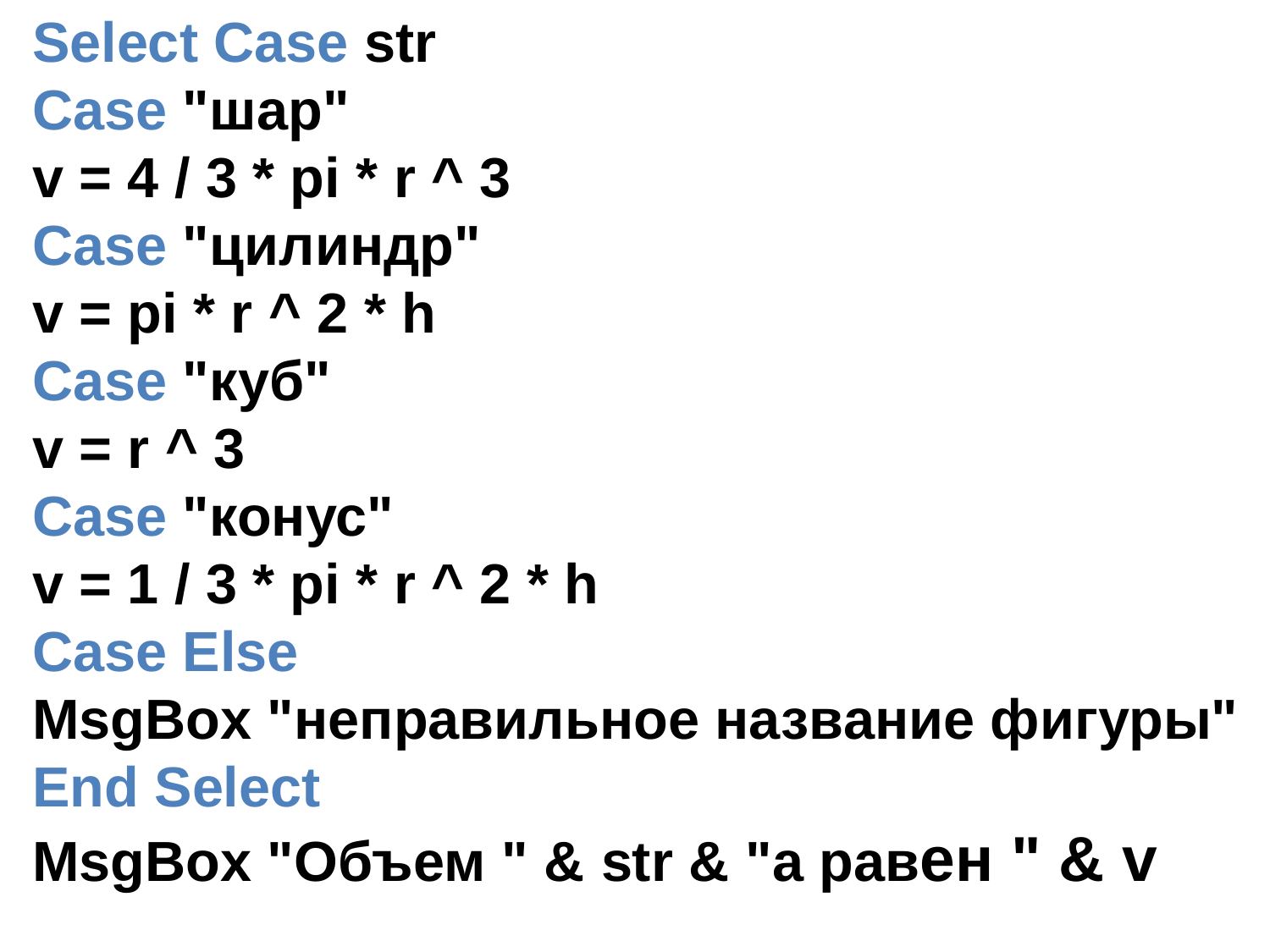

Select Case str
Case "шар"
v = 4 / 3 * pi * r ^ 3
Case "цилиндр"
v = pi * r ^ 2 * h
Case "куб"
v = r ^ 3
Case "конус"
v = 1 / 3 * pi * r ^ 2 * h
Case Else
MsgBox "неправильное название фигуры"
End Select
MsgBox "Объем " & str & "а равен " & v